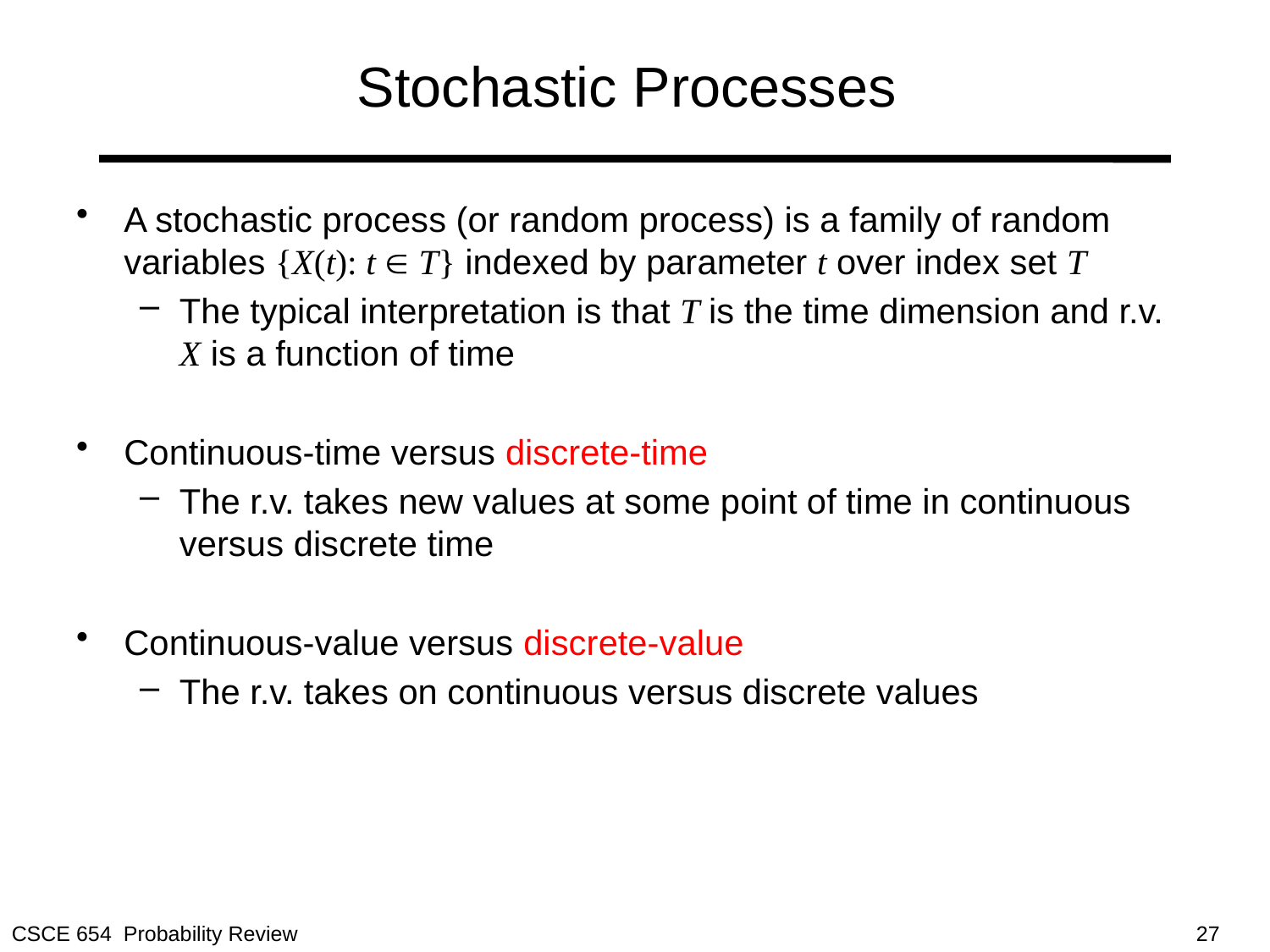

# Stochastic Processes
A stochastic process (or random process) is a family of random variables {X(t): t ∈ T} indexed by parameter t over index set T
The typical interpretation is that T is the time dimension and r.v. X is a function of time

Continuous-time versus discrete-time
The r.v. takes new values at some point of time in continuous versus discrete time

Continuous-value versus discrete-value
The r.v. takes on continuous versus discrete values